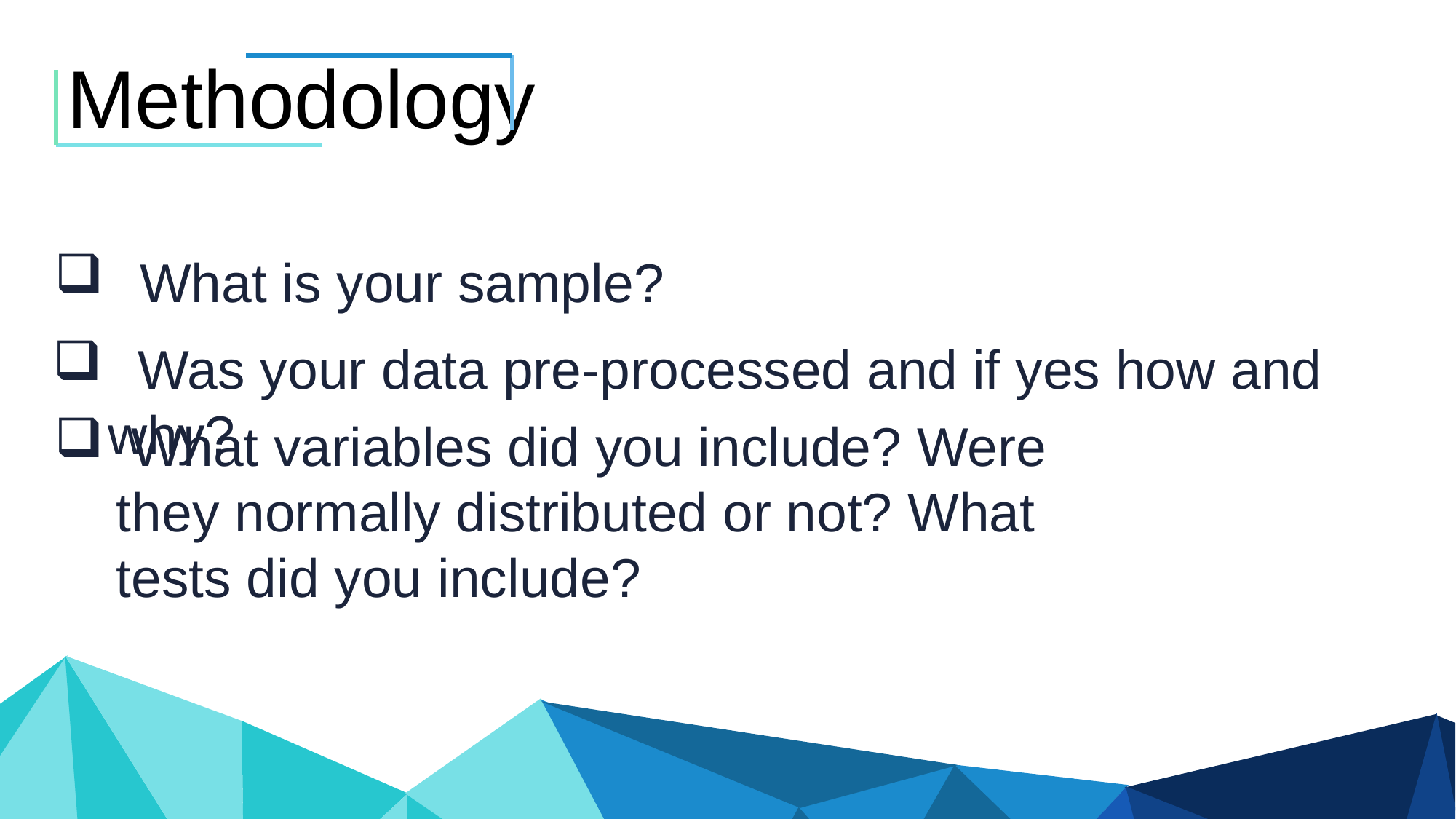

Methodology
  What is your sample?
  Was your data pre-processed and if yes how and why?
 What variables did you include? Were they normally distributed or not? What tests did you include?